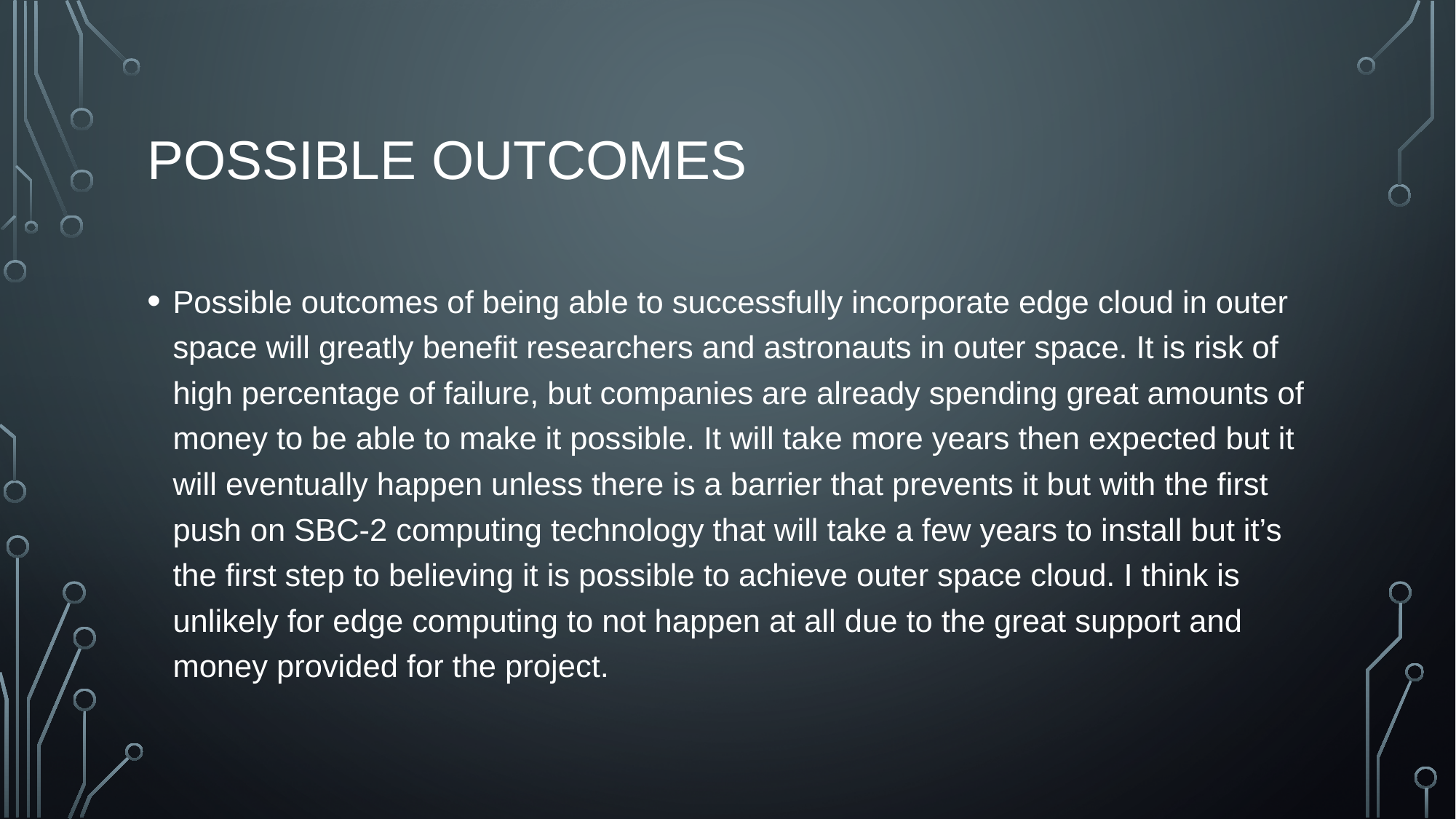

# Possible outcomes
Possible outcomes of being able to successfully incorporate edge cloud in outer space will greatly benefit researchers and astronauts in outer space. It is risk of high percentage of failure, but companies are already spending great amounts of money to be able to make it possible. It will take more years then expected but it will eventually happen unless there is a barrier that prevents it but with the first push on SBC-2 computing technology that will take a few years to install but it’s the first step to believing it is possible to achieve outer space cloud. I think is unlikely for edge computing to not happen at all due to the great support and money provided for the project.